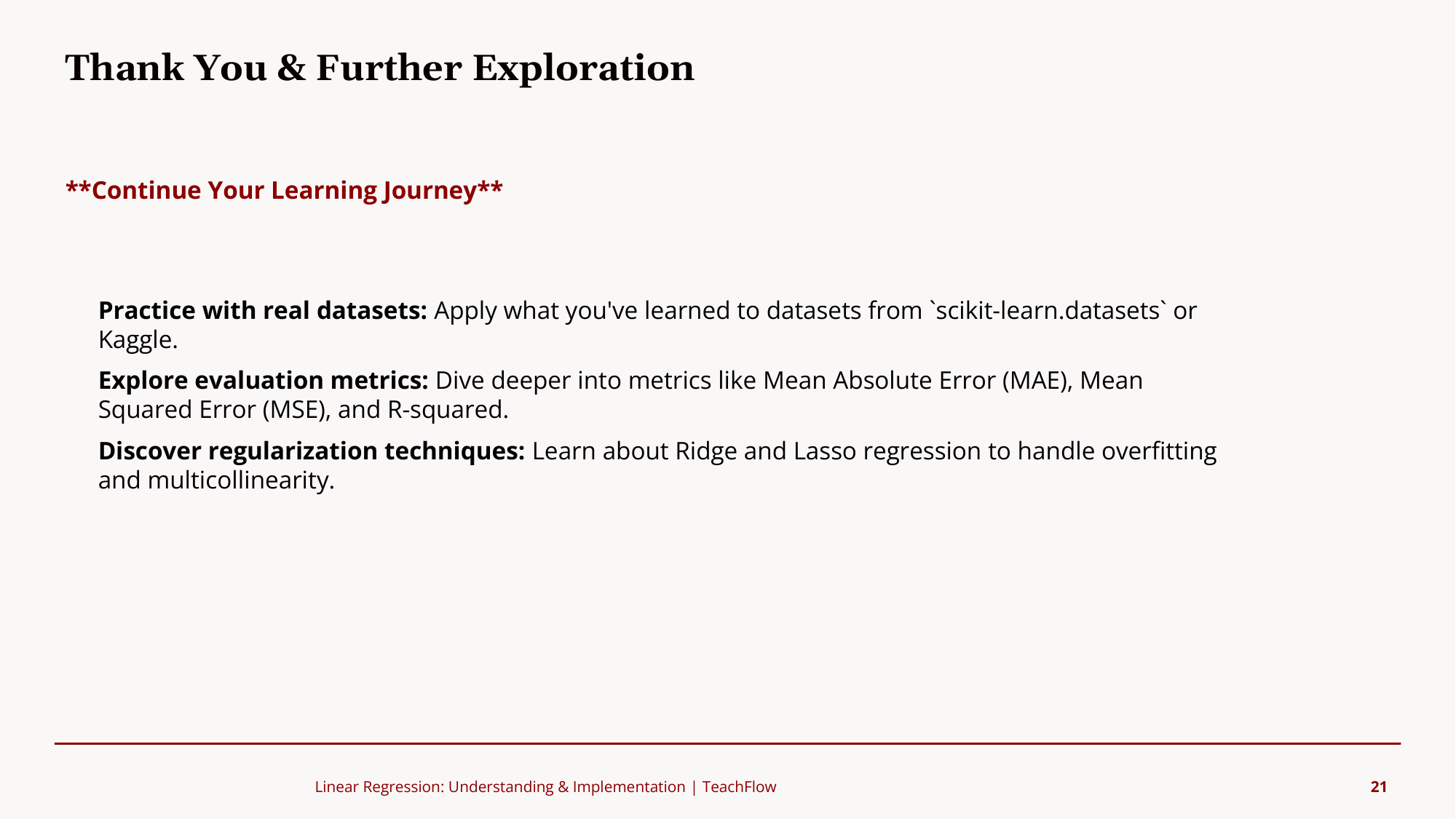

Thank You & Further Exploration
#
**Continue Your Learning Journey**

Practice with real datasets: Apply what you've learned to datasets from `scikit-learn.datasets` or Kaggle.
Explore evaluation metrics: Dive deeper into metrics like Mean Absolute Error (MAE), Mean Squared Error (MSE), and R-squared.
Discover regularization techniques: Learn about Ridge and Lasso regression to handle overfitting and multicollinearity.

Linear Regression: Understanding & Implementation | TeachFlow
21